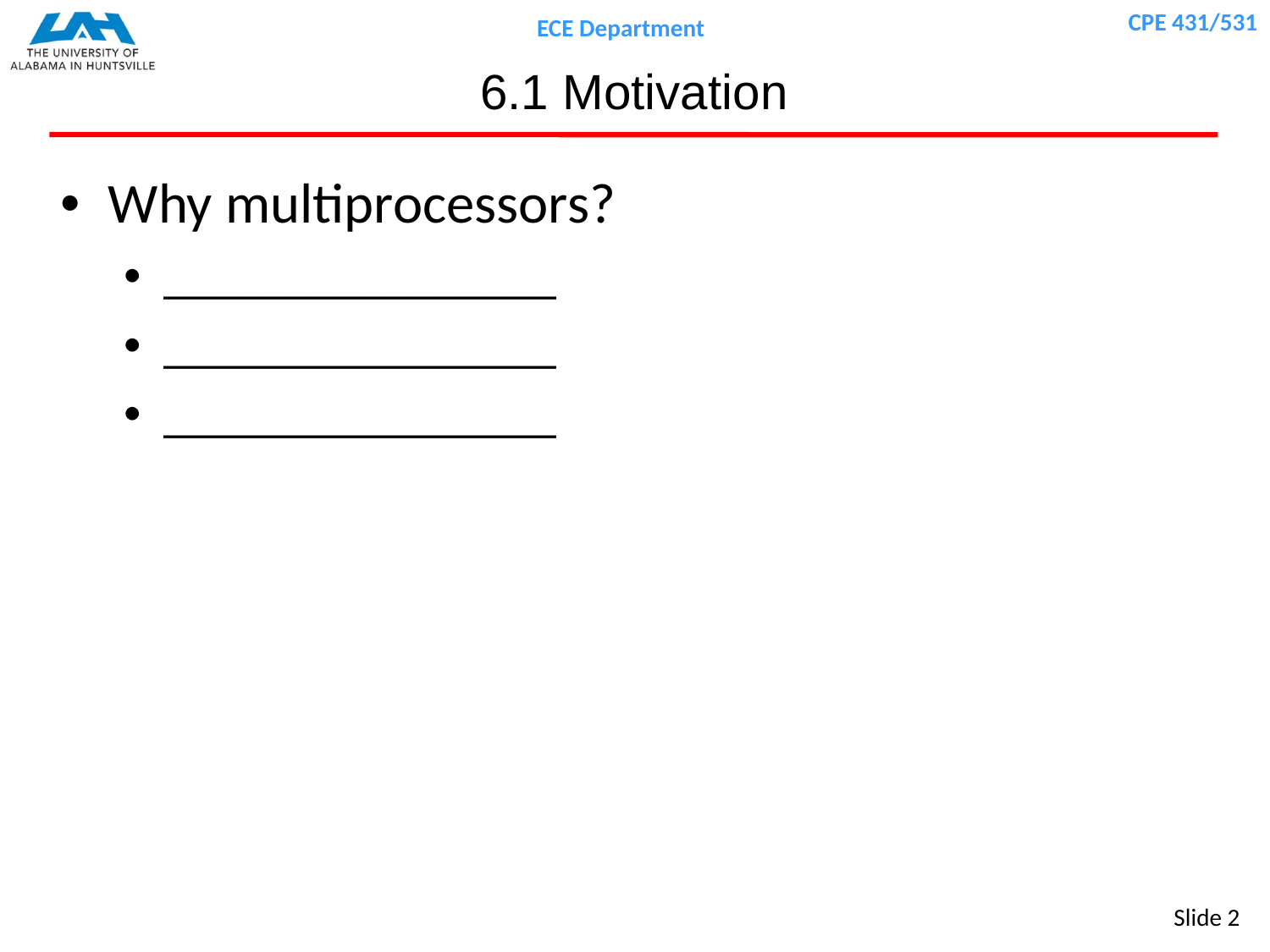

# 6.1 Motivation
Why multiprocessors?
________________
________________
________________